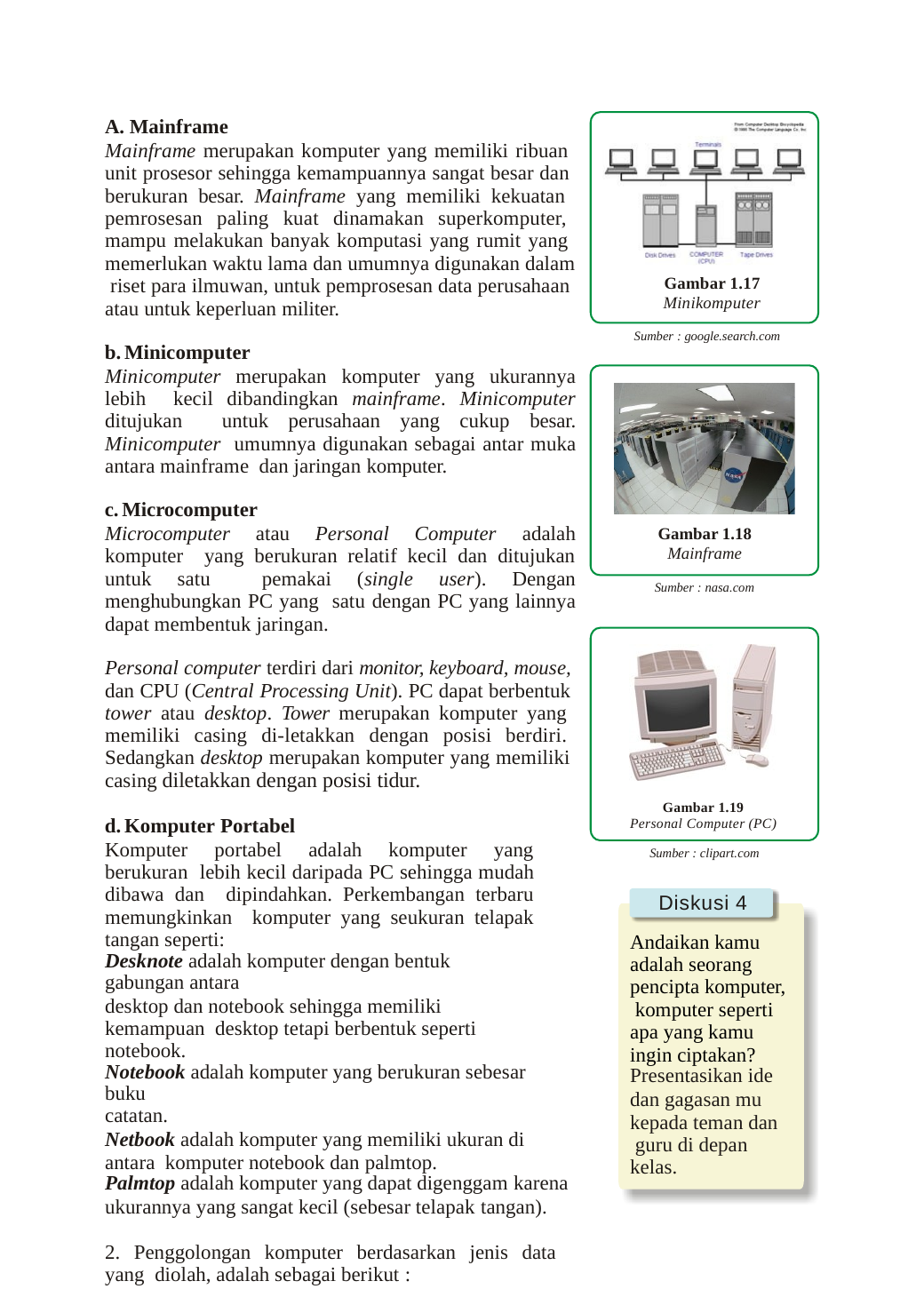

A. Mainframe
Mainframe merupakan komputer yang memiliki ribuan  unit prosesor sehingga kemampuannya sangat besar dan  berukuran besar. Mainframe yang memiliki kekuatan  pemrosesan paling kuat dinamakan superkomputer,  mampu melakukan banyak komputasi yang rumit yang  memerlukan waktu lama dan umumnya digunakan dalam  riset para ilmuwan, untuk pemprosesan data perusahaan  atau untuk keperluan militer.
Minicomputer
Minicomputer merupakan komputer yang ukurannya lebih  kecil dibandingkan mainframe. Minicomputer ditujukan  untuk perusahaan yang cukup besar. Minicomputer  umumnya digunakan sebagai antar muka antara mainframe  dan jaringan komputer.
Microcomputer
Microcomputer atau Personal Computer adalah komputer  yang berukuran relatif kecil dan ditujukan untuk satu  pemakai (single user). Dengan menghubungkan PC yang  satu dengan PC yang lainnya dapat membentuk jaringan.
Personal computer terdiri dari monitor, keyboard, mouse,  dan CPU (Central Processing Unit). PC dapat berbentuk  tower atau desktop. Tower merupakan komputer yang  memiliki casing di-letakkan dengan posisi berdiri.  Sedangkan desktop merupakan komputer yang memiliki  casing diletakkan dengan posisi tidur.
Komputer Portabel
Komputer portabel adalah komputer yang berukuran  lebih kecil daripada PC sehingga mudah dibawa dan  dipindahkan. Perkembangan terbaru memungkinkan  komputer yang seukuran telapak tangan seperti:
Desknote adalah komputer dengan bentuk gabungan antara
desktop dan notebook sehingga memiliki kemampuan  desktop tetapi berbentuk seperti notebook.
Notebook adalah komputer yang berukuran sebesar buku
catatan.
Netbook adalah komputer yang memiliki ukuran di antara  komputer notebook dan palmtop.
Palmtop adalah komputer yang dapat digenggam karena
ukurannya yang sangat kecil (sebesar telapak tangan).
2. Penggolongan komputer berdasarkan jenis data yang  diolah, adalah sebagai berikut :

Gambar 1.17
Minikomputer
Sumber : google.search.com

Gambar 1.18
Mainframe
Sumber : nasa.com

Gambar 1.19
Personal Computer (PC)
Sumber : clipart.com
Diskusi 4
Andaikan kamu  adalah seorang  pencipta komputer,  komputer seperti  apa yang kamu  ingin ciptakan?
Presentasikan ide
dan gagasan mu  kepada teman dan  guru di depan  kelas.